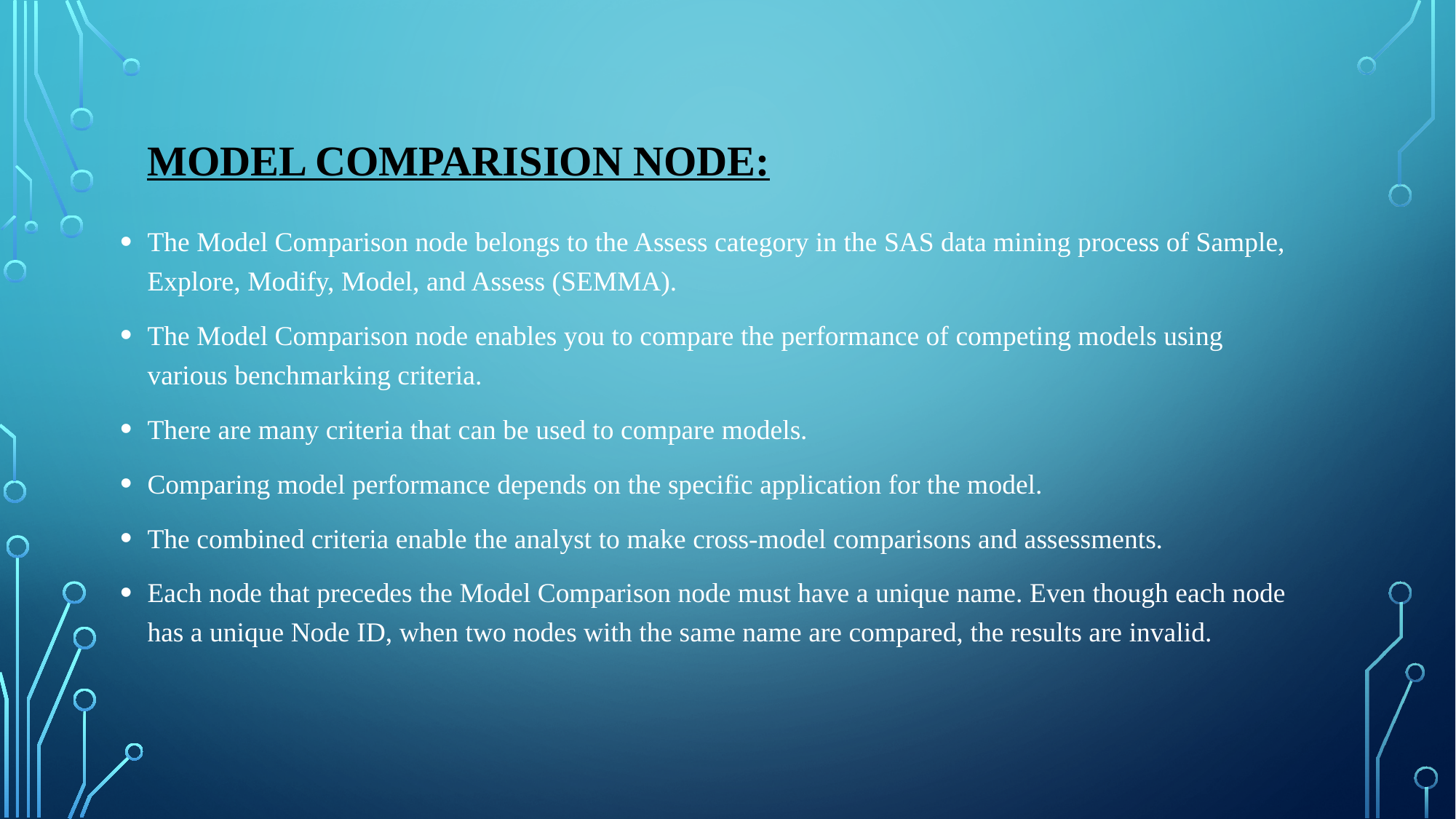

# MODEL COMPARISION NODE:
The Model Comparison node belongs to the Assess category in the SAS data mining process of Sample, Explore, Modify, Model, and Assess (SEMMA).
The Model Comparison node enables you to compare the performance of competing models using various benchmarking criteria.
There are many criteria that can be used to compare models.
Comparing model performance depends on the specific application for the model.
The combined criteria enable the analyst to make cross-model comparisons and assessments.
Each node that precedes the Model Comparison node must have a unique name. Even though each node has a unique Node ID, when two nodes with the same name are compared, the results are invalid.